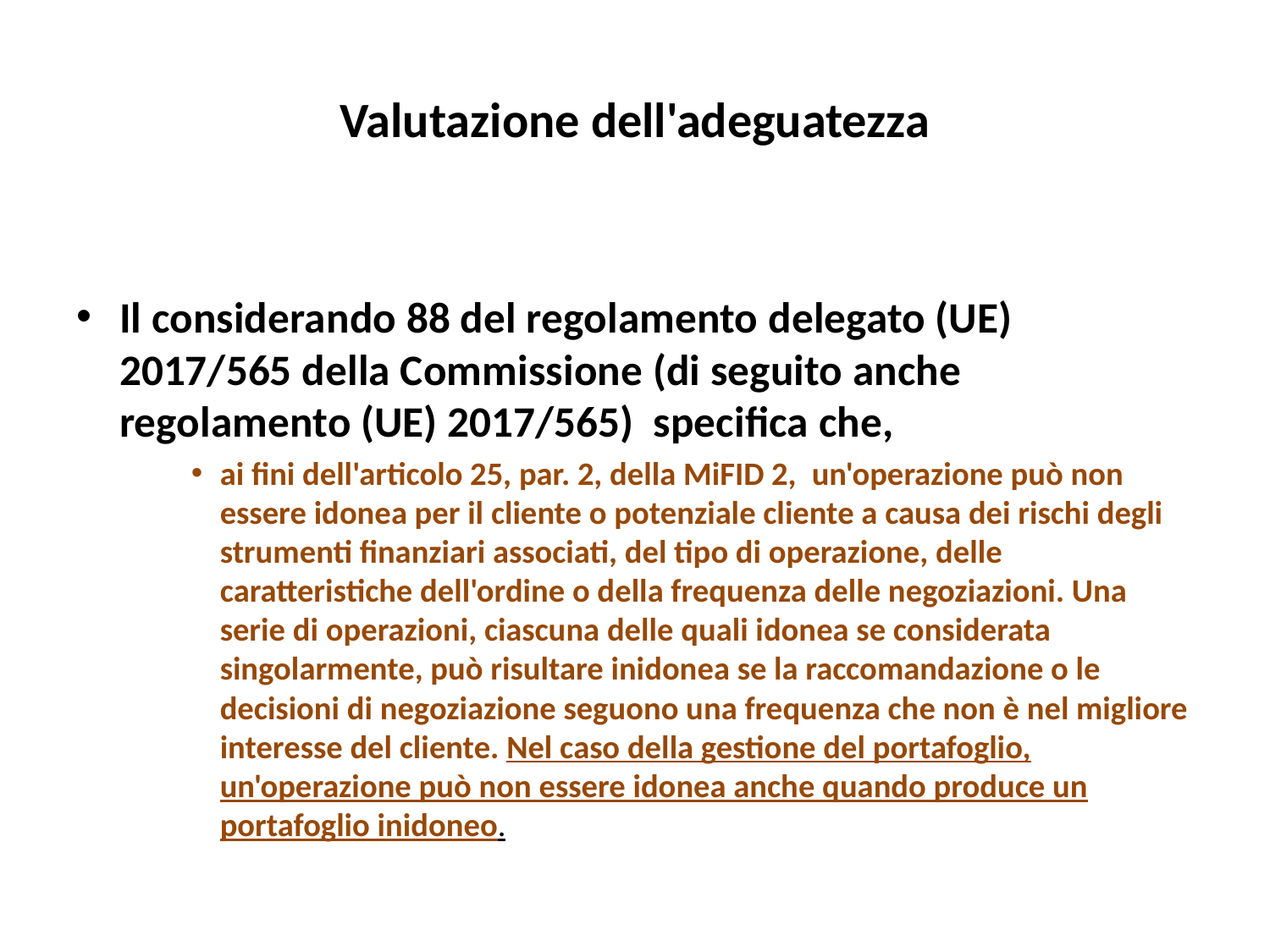

# Valutazione dell'adeguatezza

Il considerando 88 del regolamento delegato (UE) 2017/565 della Commissione (di seguito anche regolamento (UE) 2017/565)  specifica che,
ai fini dell'articolo 25, par. 2, della MiFID 2,  un'operazione può non essere idonea per il cliente o potenziale cliente a causa dei rischi degli strumenti finanziari associati, del tipo di operazione, delle caratteristiche dell'ordine o della frequenza delle negoziazioni. Una serie di operazioni, ciascuna delle quali idonea se considerata singolarmente, può risultare inidonea se la raccomandazione o le decisioni di negoziazione seguono una frequenza che non è nel migliore interesse del cliente. Nel caso della gestione del portafoglio, un'operazione può non essere idonea anche quando produce un portafoglio inidoneo.